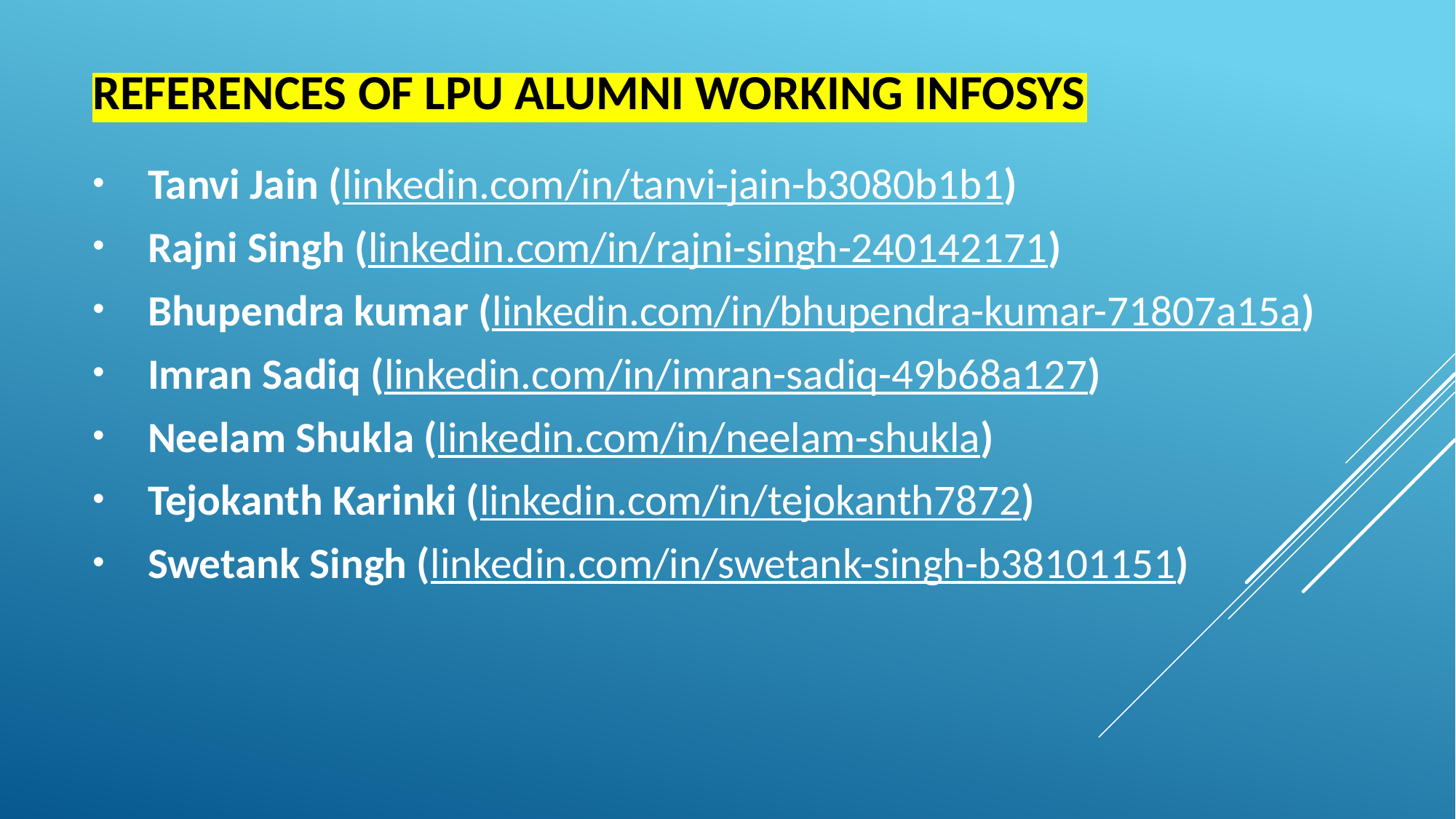

REFERENCES OF LPU ALUMNI WORKING INFOSYS

Tanvi Jain (linkedin.com/in/tanvi-jain-b3080b1b1)
Rajni Singh (linkedin.com/in/rajni-singh-240142171)
Bhupendra kumar (linkedin.com/in/bhupendra-kumar-71807a15a)
Imran Sadiq (linkedin.com/in/imran-sadiq-49b68a127)
Neelam Shukla (linkedin.com/in/neelam-shukla)
Tejokanth Karinki (linkedin.com/in/tejokanth7872)
Swetank Singh (linkedin.com/in/swetank-singh-b38101151)